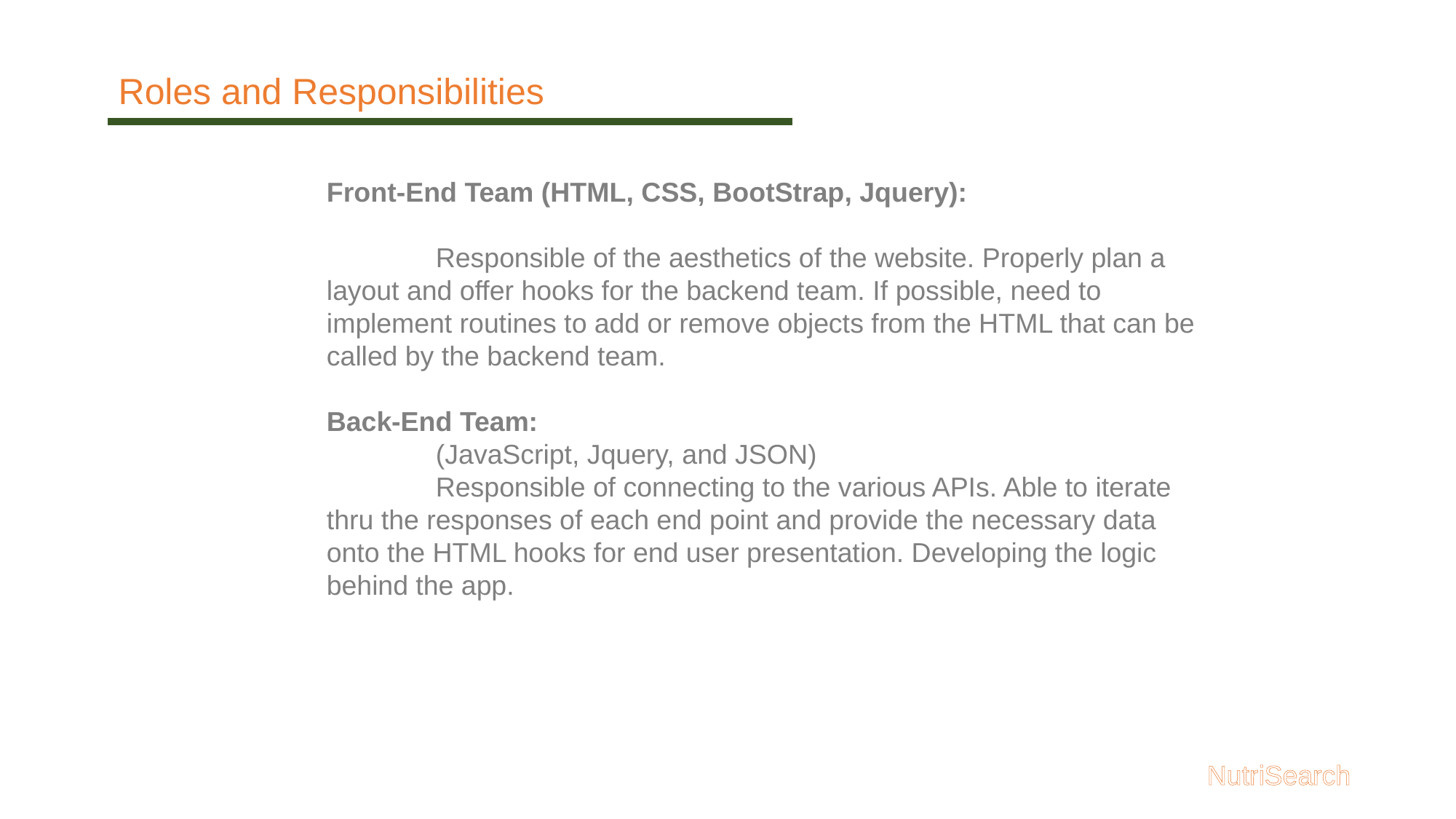

Roles and Responsibilities
Front-End Team (HTML, CSS, BootStrap, Jquery):

	Responsible of the aesthetics of the website. Properly plan a layout and offer hooks for the backend team. If possible, need to implement routines to add or remove objects from the HTML that can be called by the backend team.

Back-End Team:
	(JavaScript, Jquery, and JSON)
	Responsible of connecting to the various APIs. Able to iterate thru the responses of each end point and provide the necessary data onto the HTML hooks for end user presentation. Developing the logic behind the app.

NutriSearch